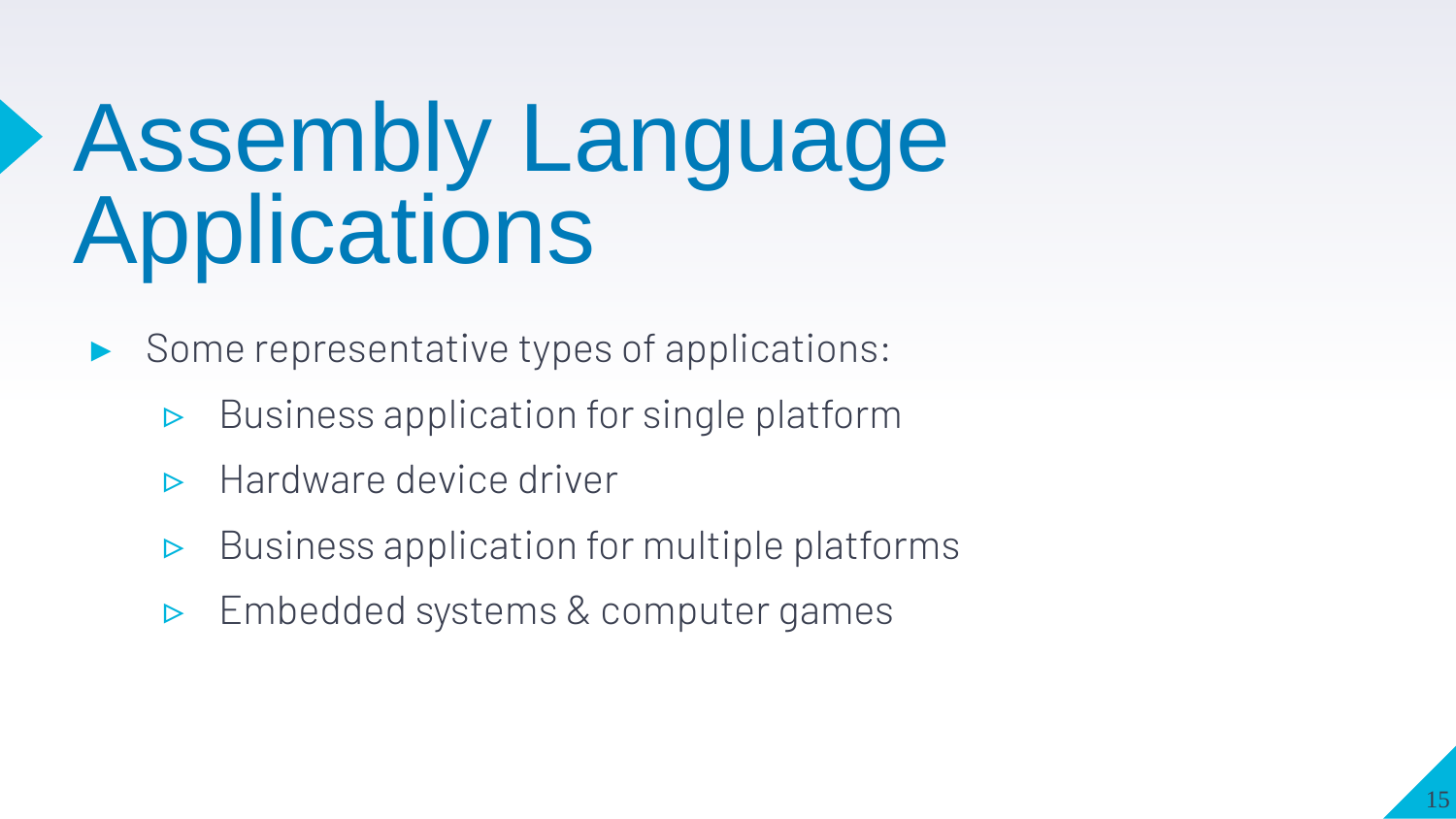

# Assembly Language Applications
Some representative types of applications:
Business application for single platform
Hardware device driver
Business application for multiple platforms
Embedded systems & computer games
15